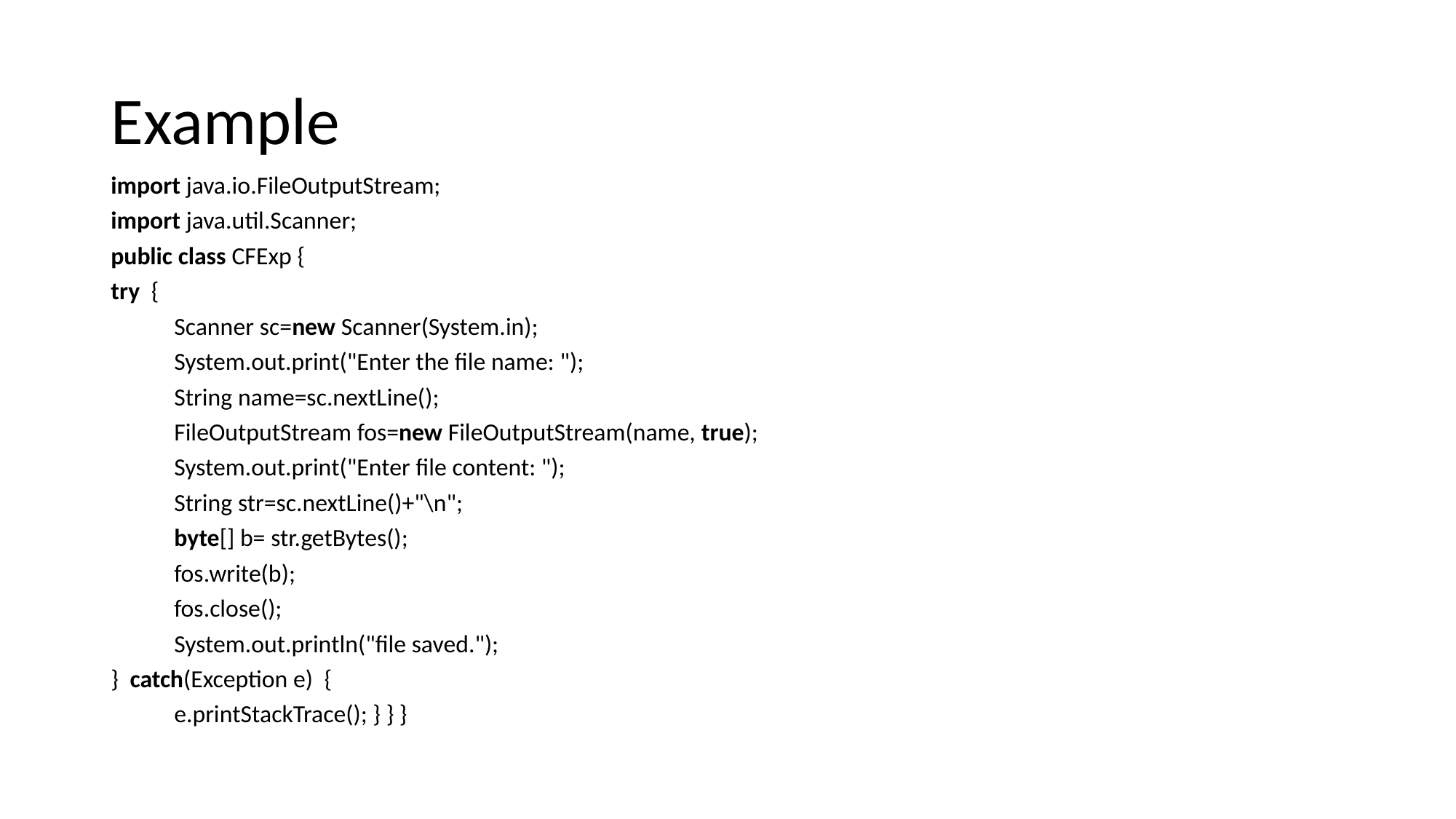

# Example
import java.io.FileOutputStream;
import java.util.Scanner;
public class CFExp {
try  {
	Scanner sc=new Scanner(System.in);
	System.out.print("Enter the file name: ");
	String name=sc.nextLine();
	FileOutputStream fos=new FileOutputStream(name, true);
	System.out.print("Enter file content: ");
	String str=sc.nextLine()+"\n";
	byte[] b= str.getBytes();
	fos.write(b);
	fos.close();
	System.out.println("file saved.");
}  catch(Exception e)  {
	e.printStackTrace(); } } }